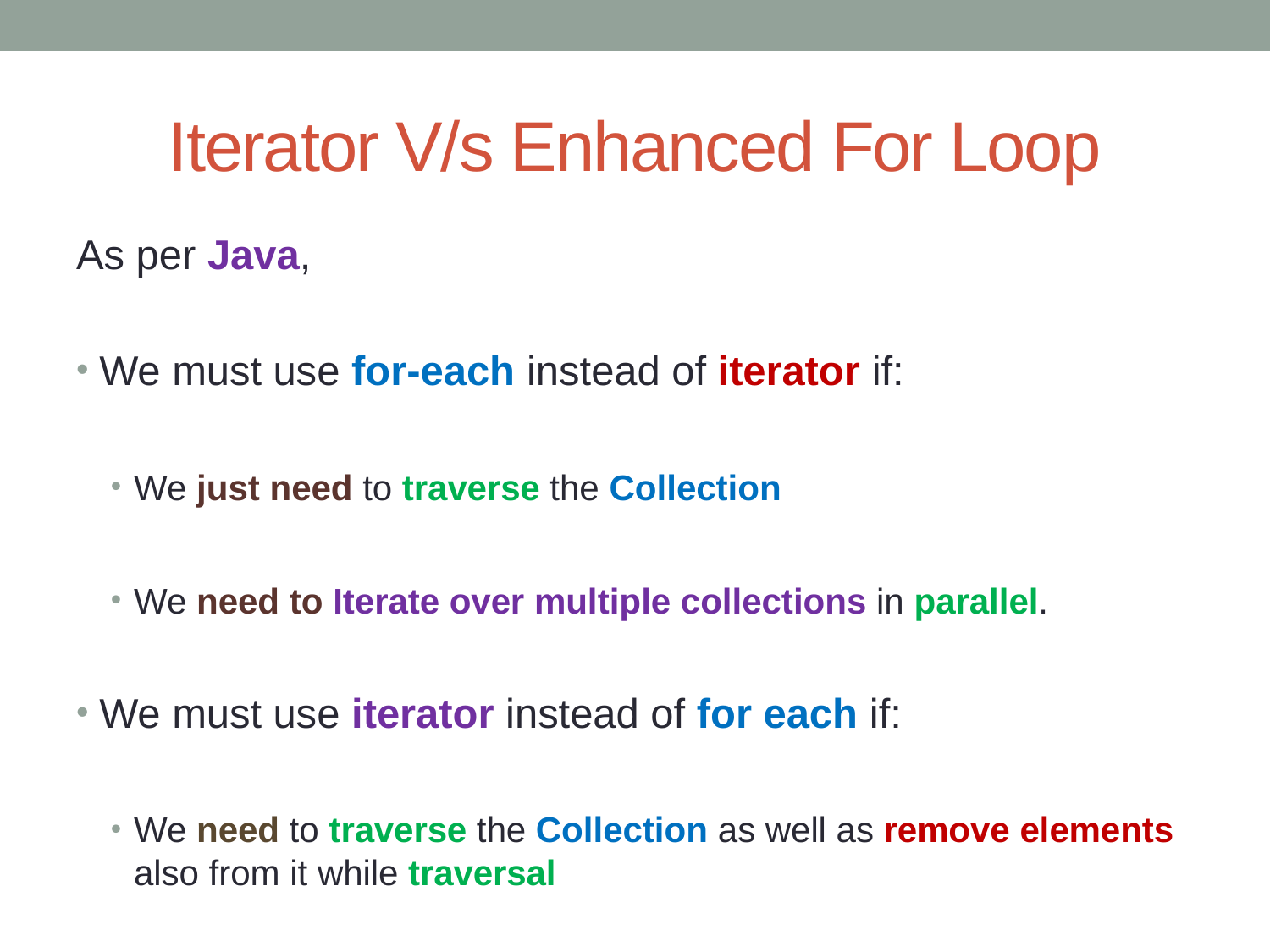

# Iterator V/s Enhanced For Loop
As per Java,

We must use for-each instead of iterator if:

We just need to traverse the Collection

We need to Iterate over multiple collections in parallel.

We must use iterator instead of for each if:

We need to traverse the Collection as well as remove elements also from it while traversal